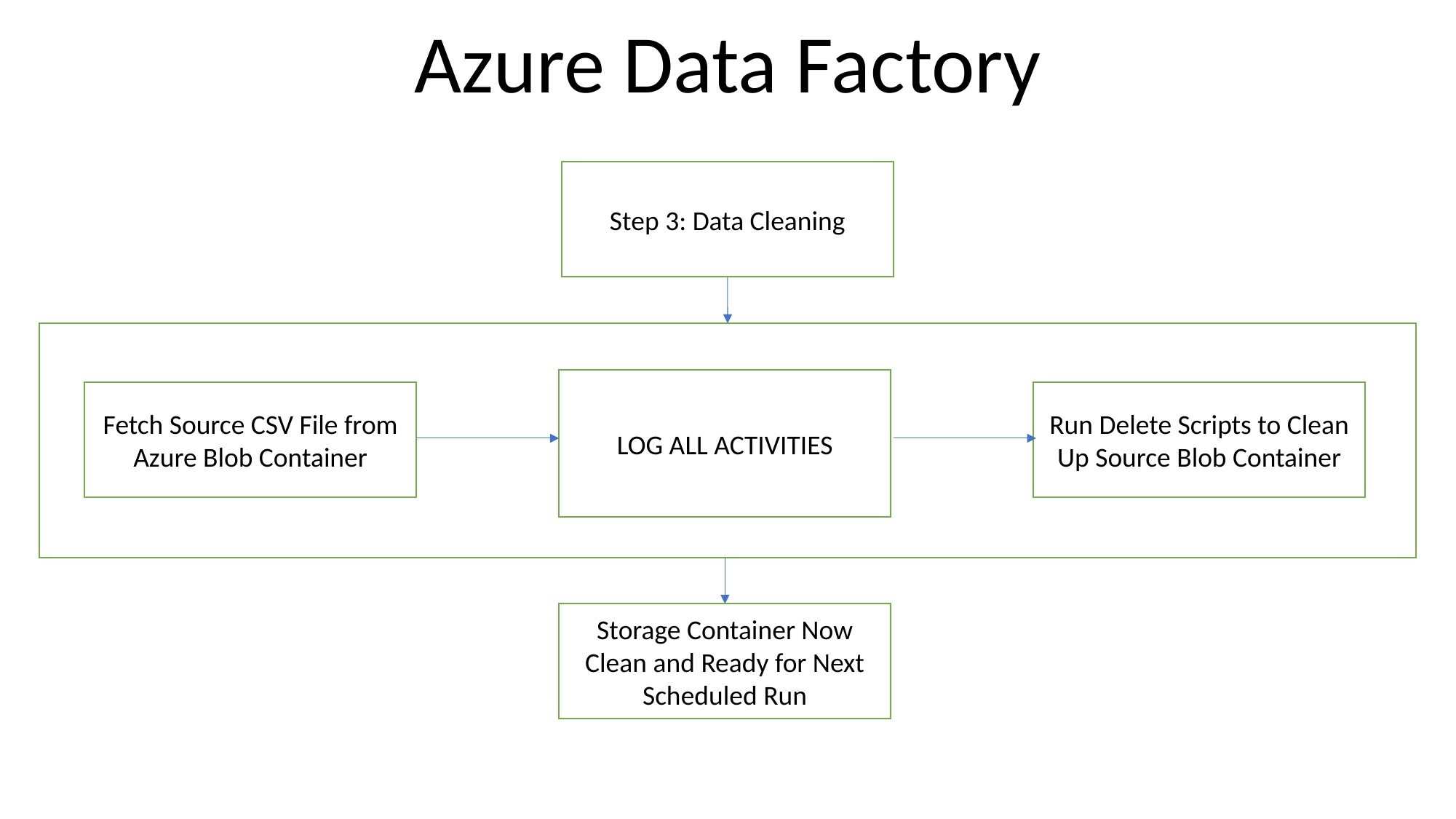

Azure Data Factory
Step 3: Data Cleaning

LOG ALL ACTIVITIES
Fetch Source CSV File from Azure Blob Container
Run Delete Scripts to Clean Up Source Blob Container
Storage Container Now Clean and Ready for Next Scheduled Run